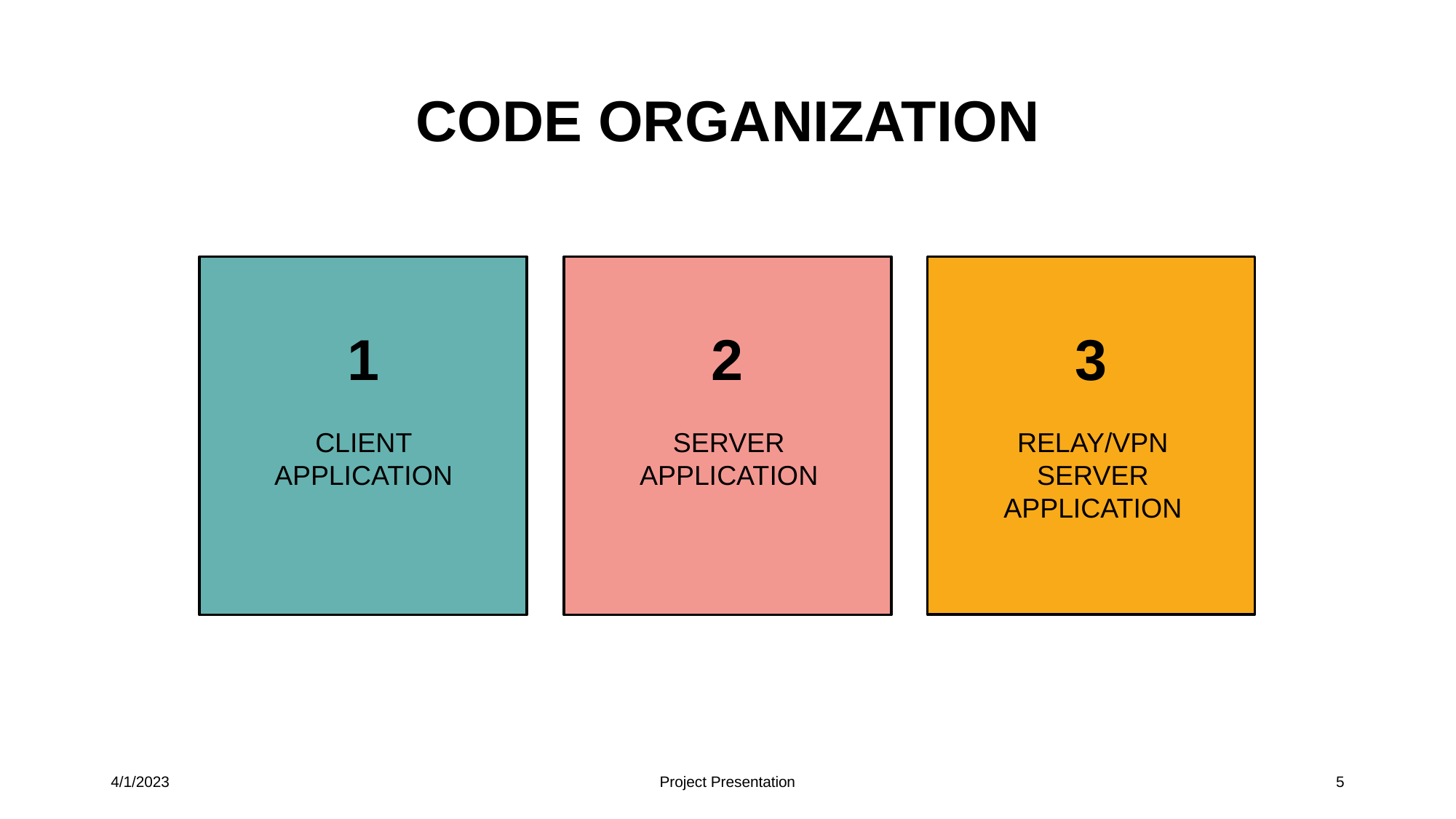

# Code Organization
1
2
3
CLIENT APPLICATION
SERVER APPLICATION
RELAY/VPN SERVER APPLICATION
4/1/2023
Project Presentation
5